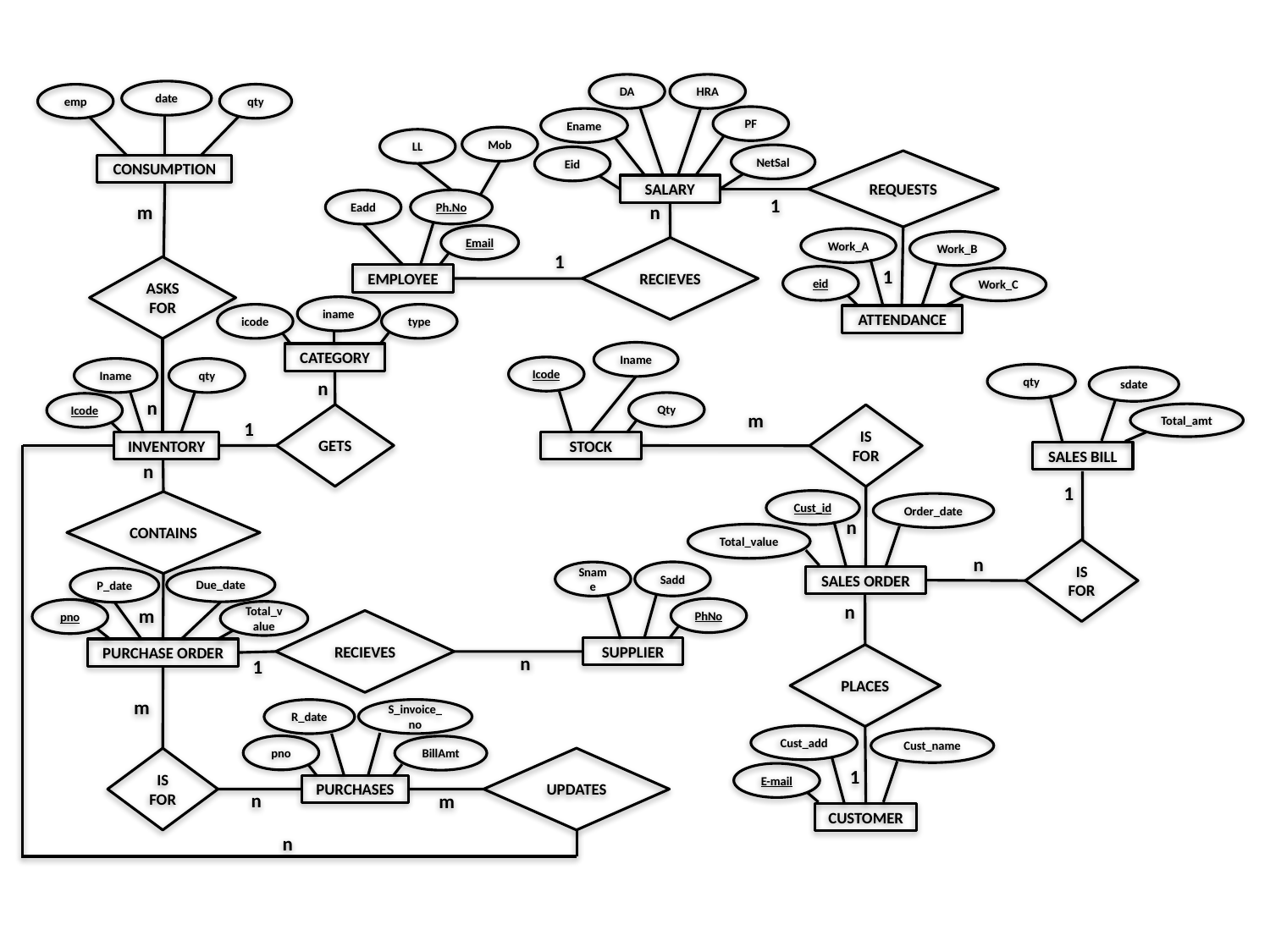

DA
HRA
date
qty
emp
PF
Ename
Mob
LL
NetSal
Eid
REQUESTS
CONSUMPTION
SALARY
1
Ph.No
Eadd
m
n
Email
Work_A
Work_B
RECIEVES
1
ASKS
FOR
1
EMPLOYEE
eid
Work_C
iname
icode
type
ATTENDANCE
Iname
CATEGORY
Icode
Iname
qty
qty
sdate
n
n
Qty
Icode
m
Total_amt
GETS
IS FOR
1
STOCK
INVENTORY
SALES BILL
n
1
Cust_id
CONTAINS
Order_date
n
Total_value
IS FOR
n
Sadd
Sname
SALES ORDER
Due_date
P_date
n
m
PhNo
pno
Total_value
RECIEVES
SUPPLIER
PURCHASE ORDER
n
PLACES
1
m
S_invoice_no
R_date
Cust_add
Cust_name
pno
BillAmt
IS
FOR
UPDATES
1
E-mail
PURCHASES
n
m
CUSTOMER
n